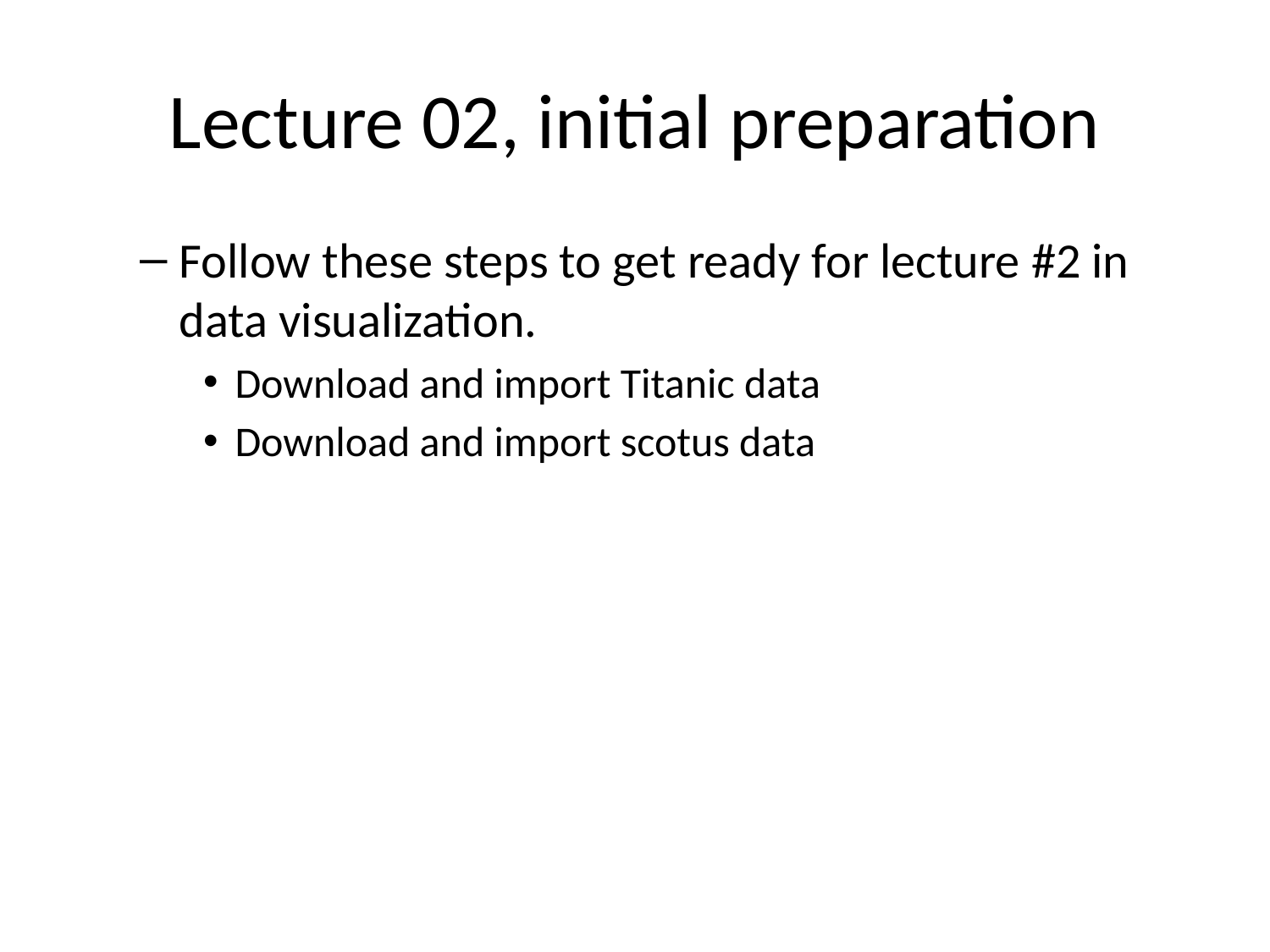

# Lecture 02, initial preparation
Follow these steps to get ready for lecture #2 in data visualization.
Download and import Titanic data
Download and import scotus data